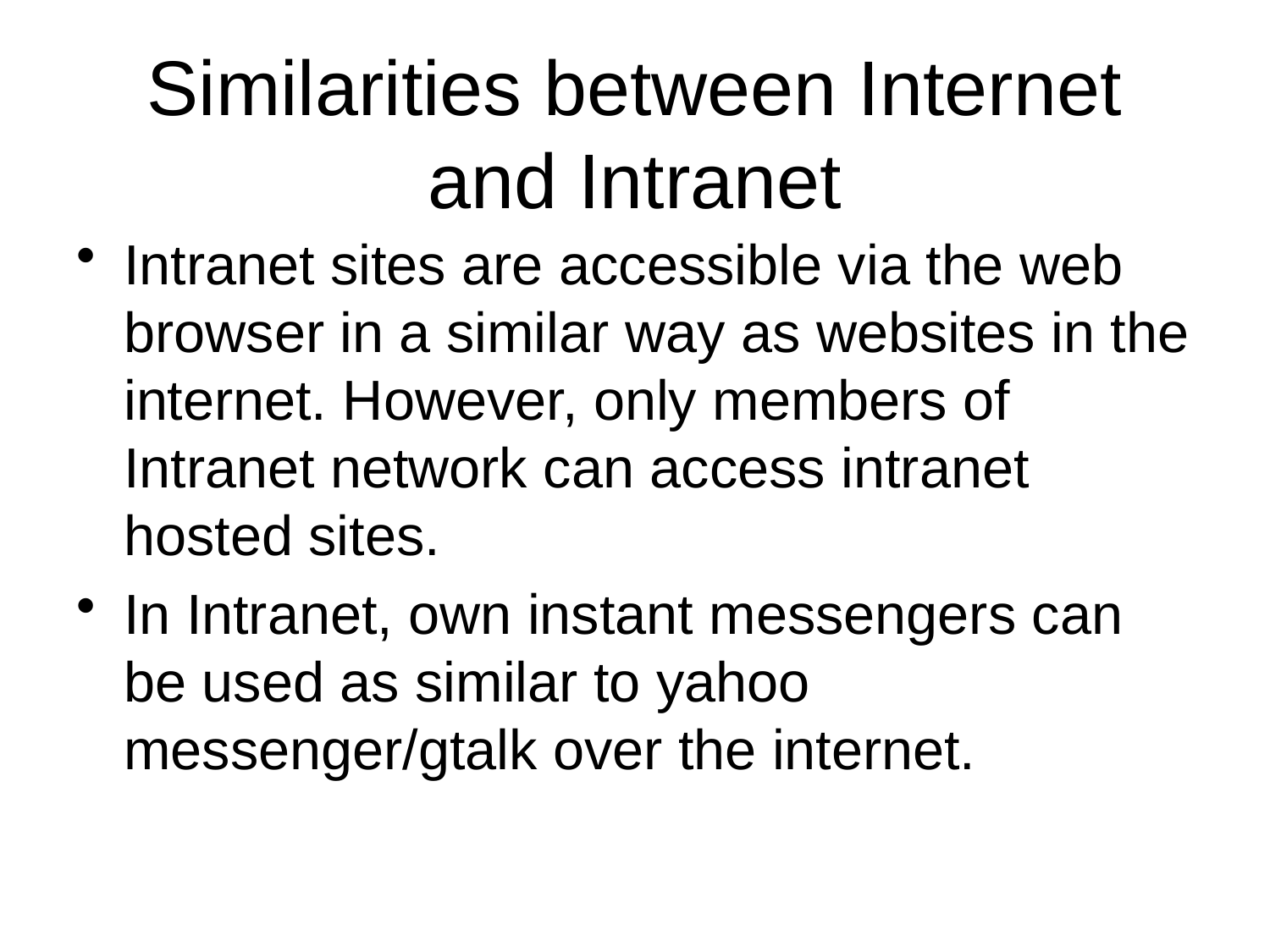

# Similarities between Internet and Intranet
Intranet sites are accessible via the web browser in a similar way as websites in the internet. However, only members of Intranet network can access intranet hosted sites.
In Intranet, own instant messengers can be used as similar to yahoo messenger/gtalk over the internet.